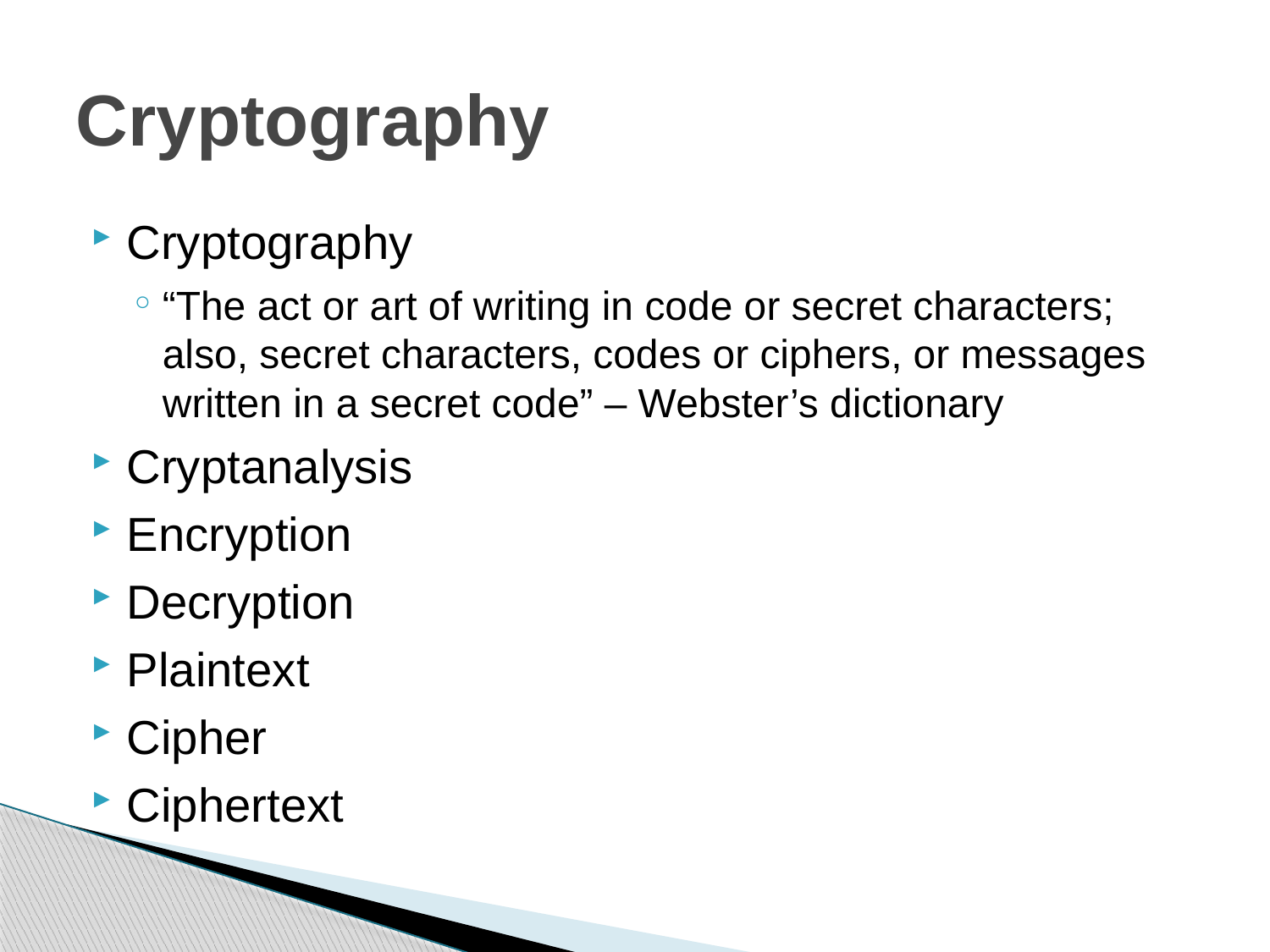

# Cryptography
Cryptography
“The act or art of writing in code or secret characters; also, secret characters, codes or ciphers, or messages written in a secret code” – Webster’s dictionary
Cryptanalysis
Encryption
Decryption
Plaintext
Cipher
Ciphertext